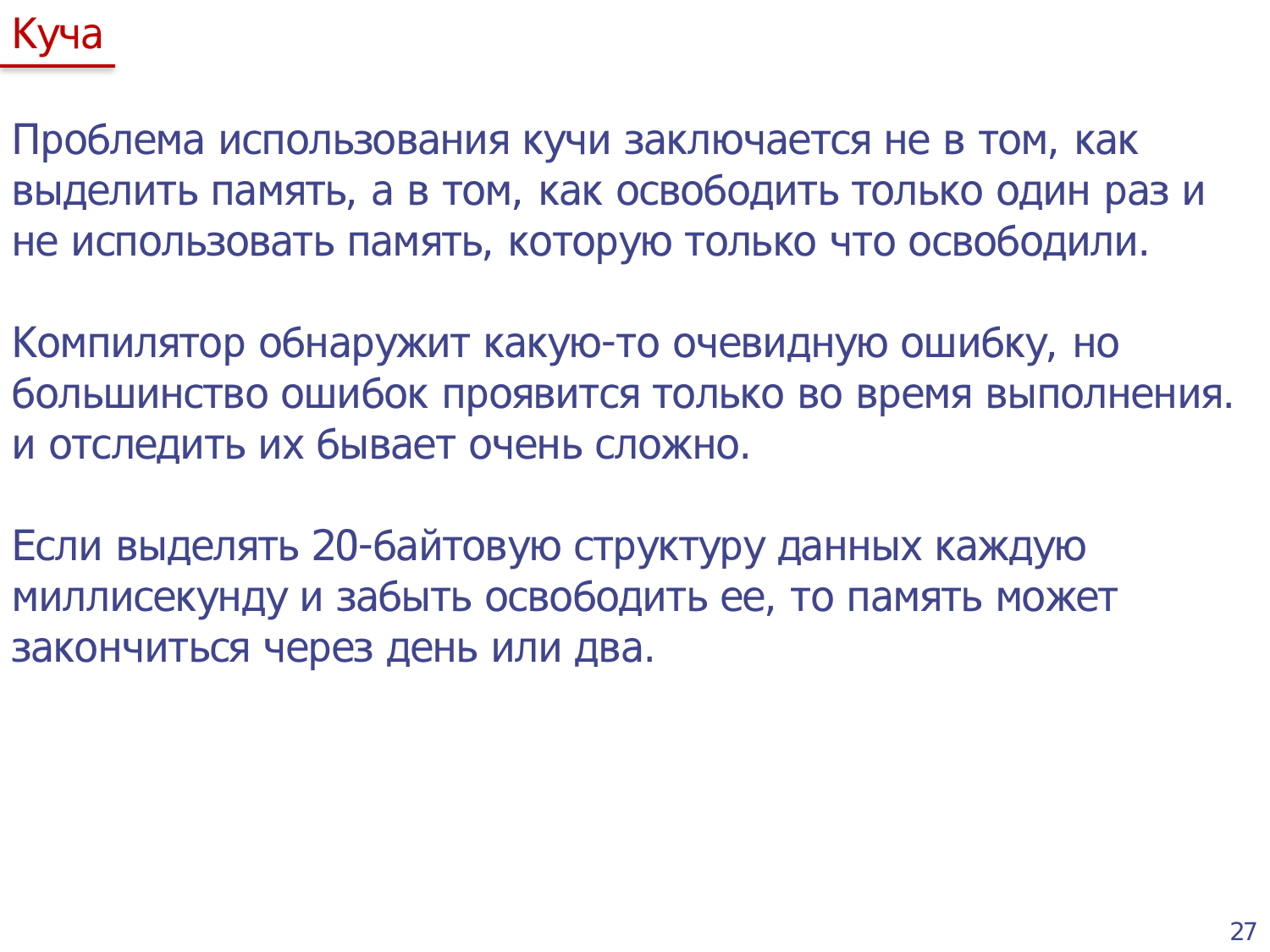

Куча
Проблема использования кучи заключается не в том, как выделить память, а в том, как освободить только один раз и не использовать память, которую только что освободили.

Компилятор обнаружит какую-то очевидную ошибку, но большинство ошибок проявится только во время выполнения. и отследить их бывает очень сложно.

Если выделять 20-байтовую структуру данных каждую миллисекунду и забыть освободить ее, то память может закончиться через день или два.
27